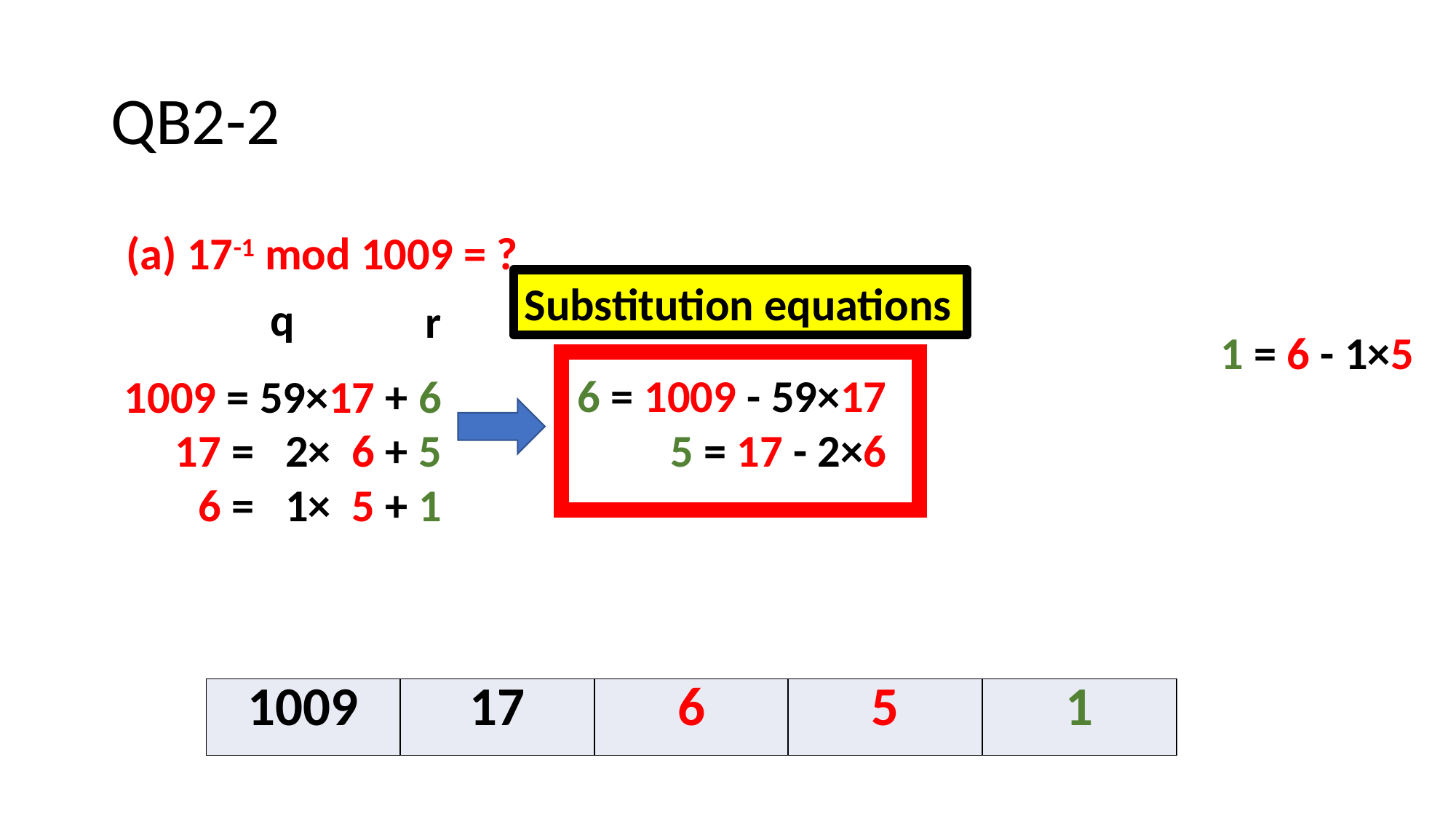

# QB2-2
(a) 17-1 mod 1009 = ?
Substitution equations
q
r
1 = 6 - 1×5

1009 = 59×17 + 6
17 =   2×  6 + 5
6 =   1×  5 + 1
6 = 1009 - 59×17
5 = 17 - 2×6

| 1009 | 17 | 6 | 5 | 1 |
| --- | --- | --- | --- | --- |